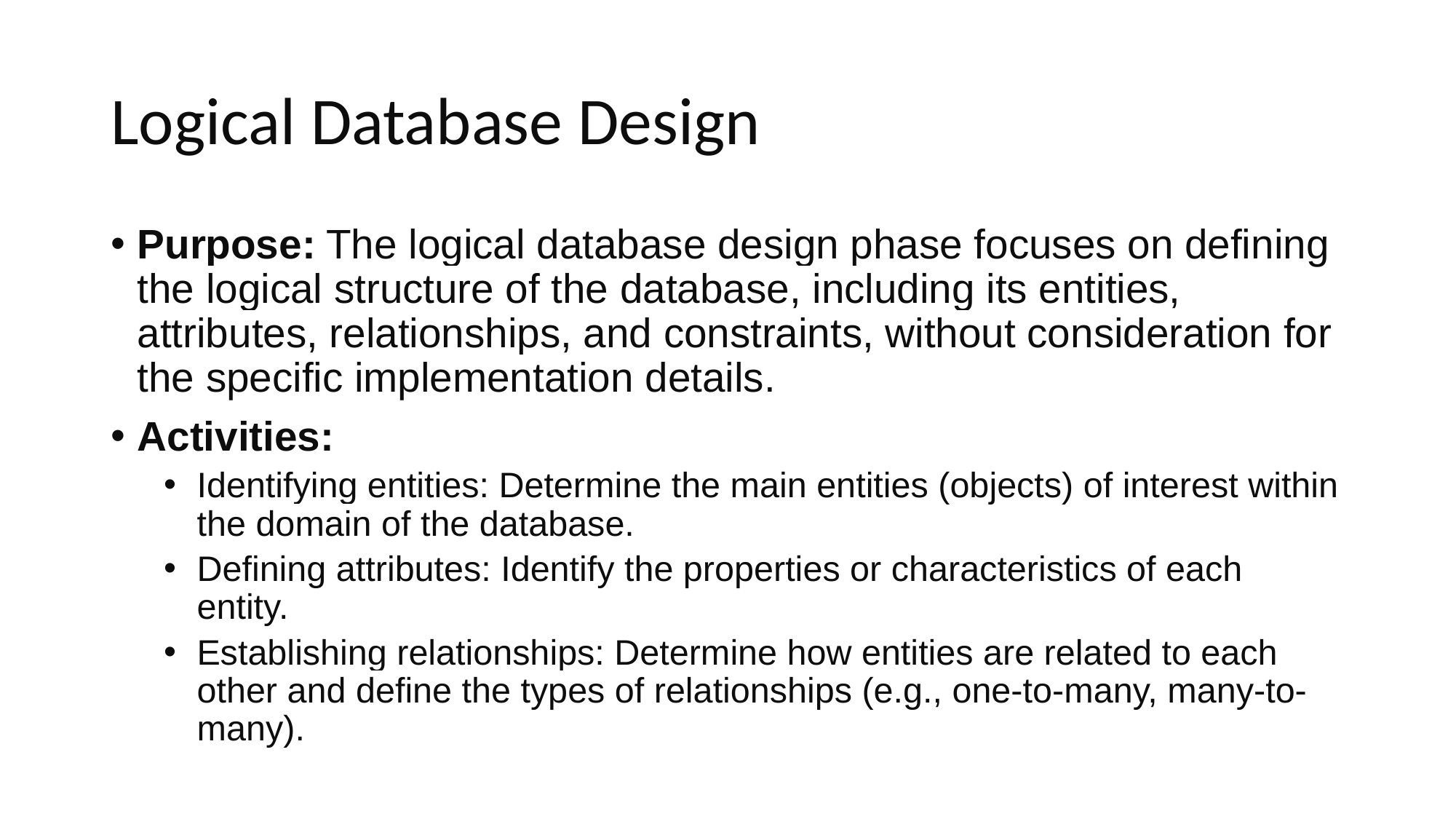

# Logical Database Design
Purpose: The logical database design phase focuses on defining the logical structure of the database, including its entities, attributes, relationships, and constraints, without consideration for the specific implementation details.
Activities:
Identifying entities: Determine the main entities (objects) of interest within the domain of the database.
Defining attributes: Identify the properties or characteristics of each entity.
Establishing relationships: Determine how entities are related to each other and define the types of relationships (e.g., one-to-many, many-to-many).